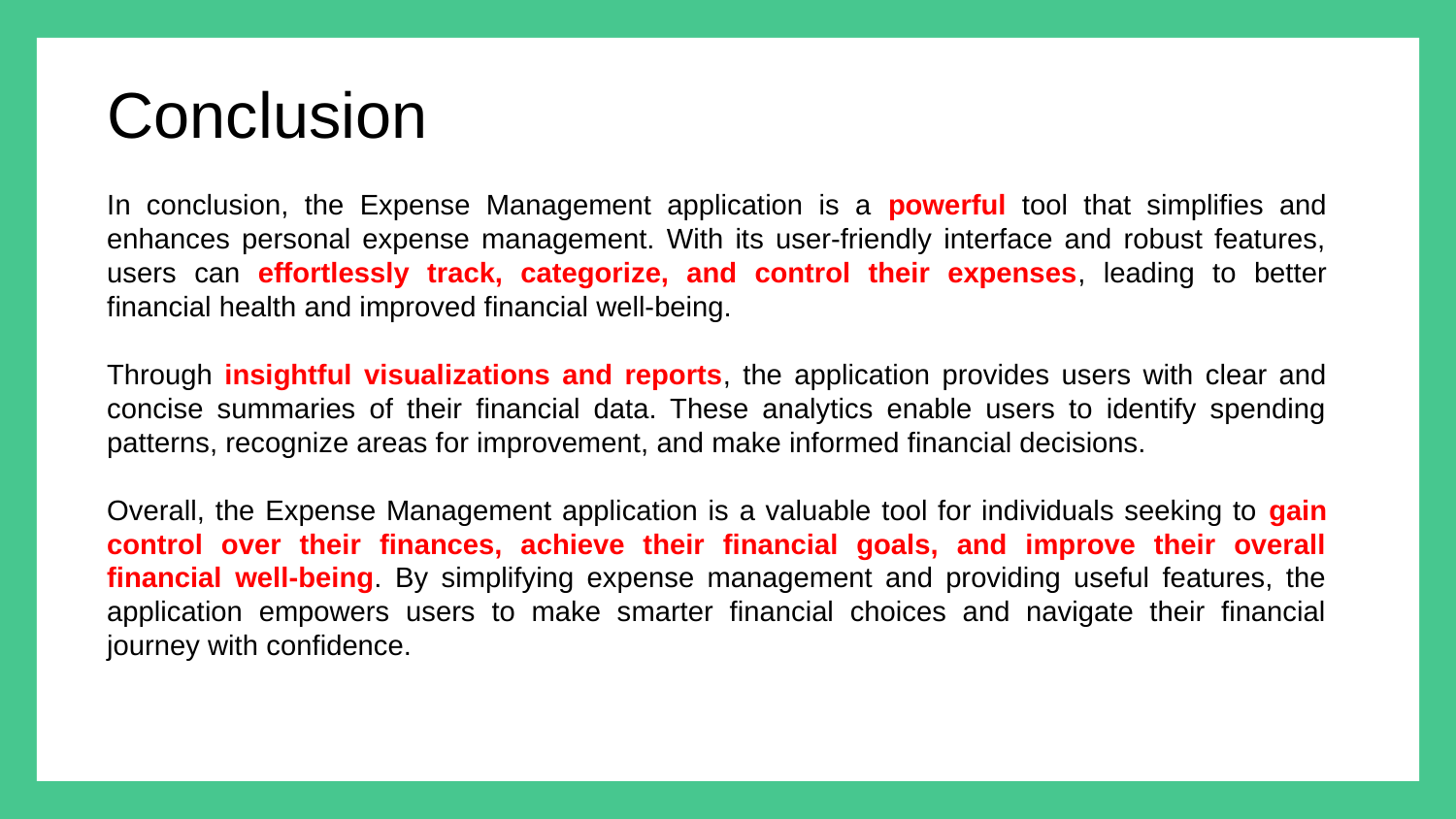

# Conclusion
In conclusion, the Expense Management application is a powerful tool that simplifies and enhances personal expense management. With its user-friendly interface and robust features, users can effortlessly track, categorize, and control their expenses, leading to better financial health and improved financial well-being.
Through insightful visualizations and reports, the application provides users with clear and concise summaries of their financial data. These analytics enable users to identify spending patterns, recognize areas for improvement, and make informed financial decisions.

Overall, the Expense Management application is a valuable tool for individuals seeking to gain control over their finances, achieve their financial goals, and improve their overall financial well-being. By simplifying expense management and providing useful features, the application empowers users to make smarter financial choices and navigate their financial journey with confidence.